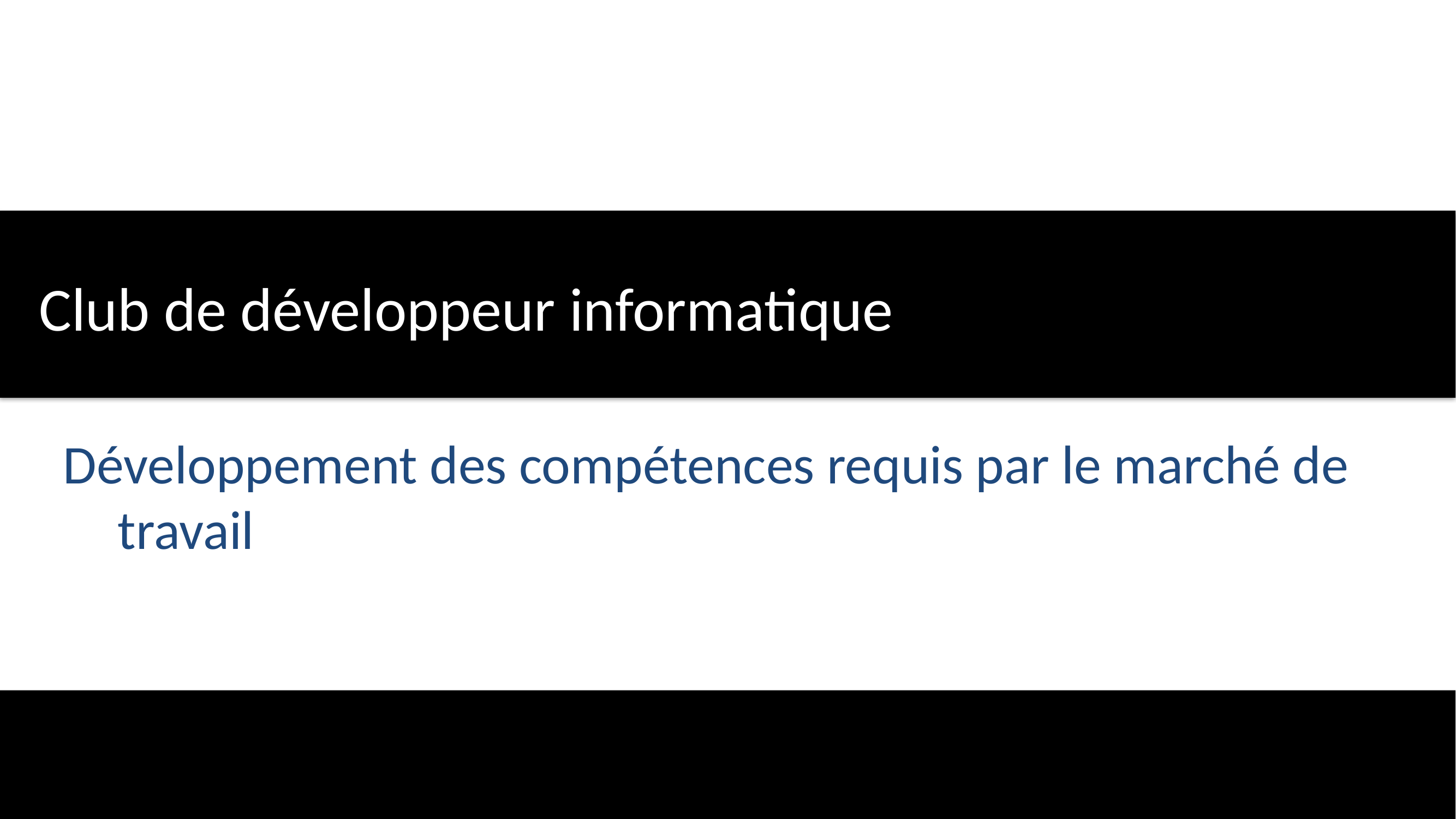

Club de développeur informatique
Développement des compétences requis par le marché de travail